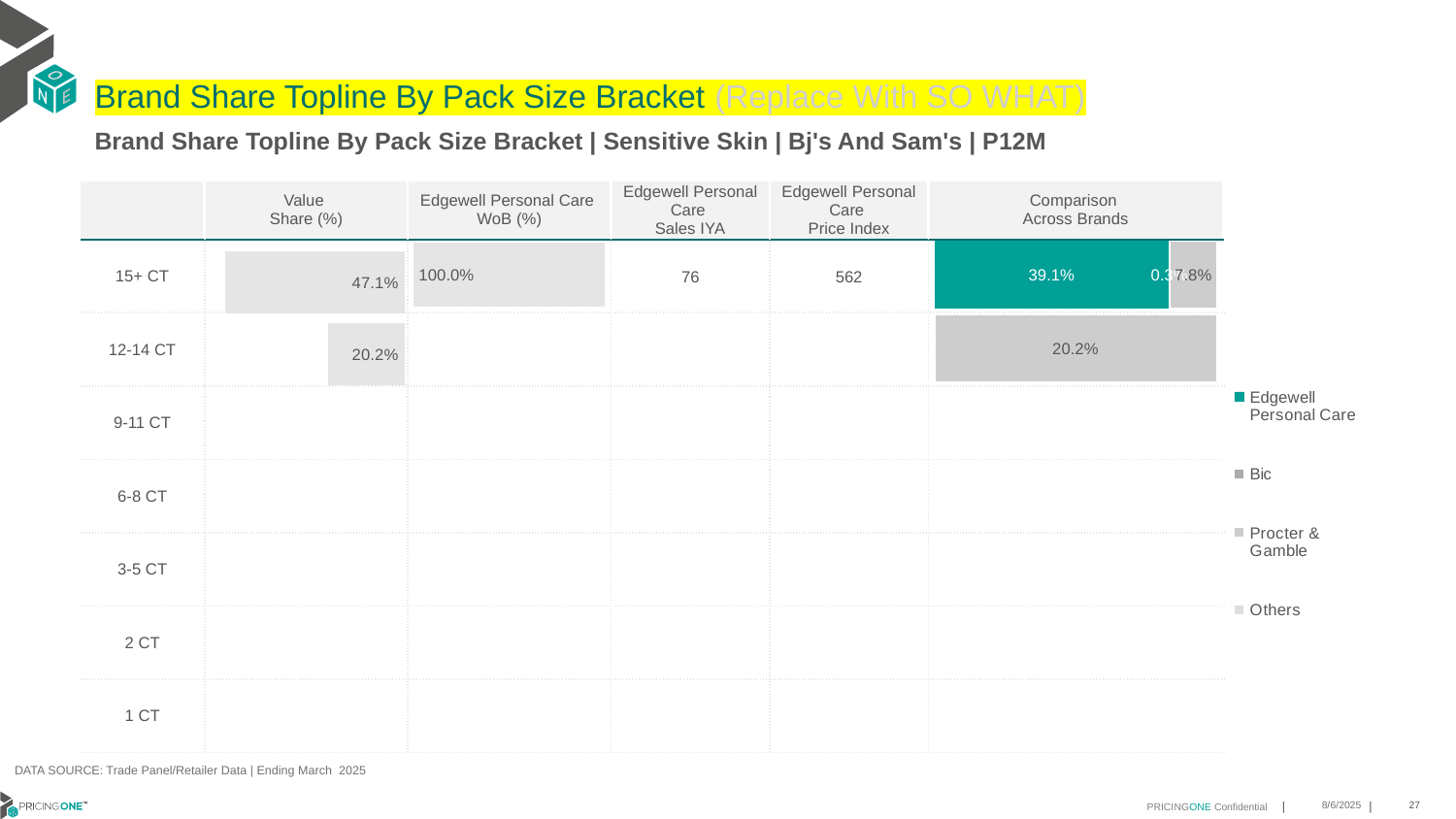

# Brand Share Topline By Pack Size Bracket (Replace With SO WHAT)
Brand Share Topline By Pack Size Bracket | Sensitive Skin | Bj's And Sam's | P12M
|  | Value Share (%) | Edgewell Personal Care WoB (%) | Edgewell Personal Care Sales IYA | Edgewell Personal Care Price Index | Comparison Across Brands |
| --- | --- | --- | --- | --- | --- |
| 15+ CT |  |  | 76 | 562 |  |
| 12-14 CT |  |  |  |  |  |
| 9-11 CT |  |  |  |  |  |
| 6-8 CT |  |  |  |  |  |
| 3-5 CT |  |  |  |  |  |
| 2 CT |  |  |  |  |  |
| 1 CT |  |  |  |  |  |

### Chart

| Category | Edgewell Personal Care | Bic | Procter & Gamble | Others |
|---|---|---|---|---|
| 15+ CT | 0.3909619859057491 | 0.0025752243885550138 | 0.0775818269539821 | None |
| 12-14 CT | None | None | 0.20183900725010273 | None |
| 9-11 CT | None | None | None | None |
| 6-8 CT | None | None | None | None |
| 3-5 CT | None | None | None | None |
| 2 CT | None | None | None | None |
| 1 CT | None | None | None | None |

### Chart

| Category | Value Share |
|---|---|
|  | 0.4711190372482862 |

### Chart

| Category | Brand WoB % |
|---|---|
|  | 1.0 |
DATA SOURCE: Trade Panel/Retailer Data | Ending March  2025

8/6/2025
27